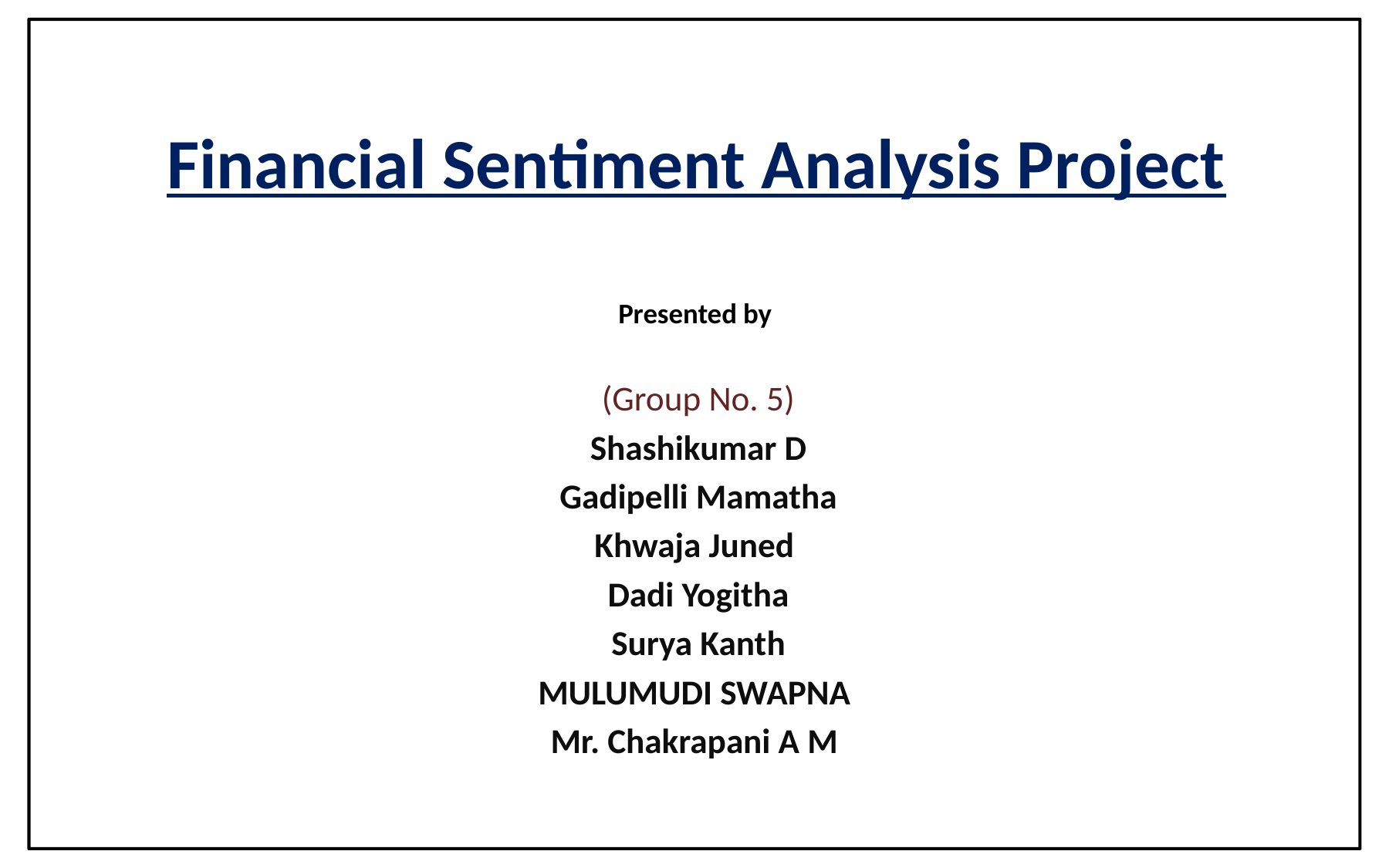

# Financial Sentiment Analysis Project
Presented by

(Group No. 5)
Shashikumar D
Gadipelli Mamatha
Khwaja Juned
Dadi Yogitha
Surya Kanth
MULUMUDI SWAPNA
Mr. Chakrapani A M